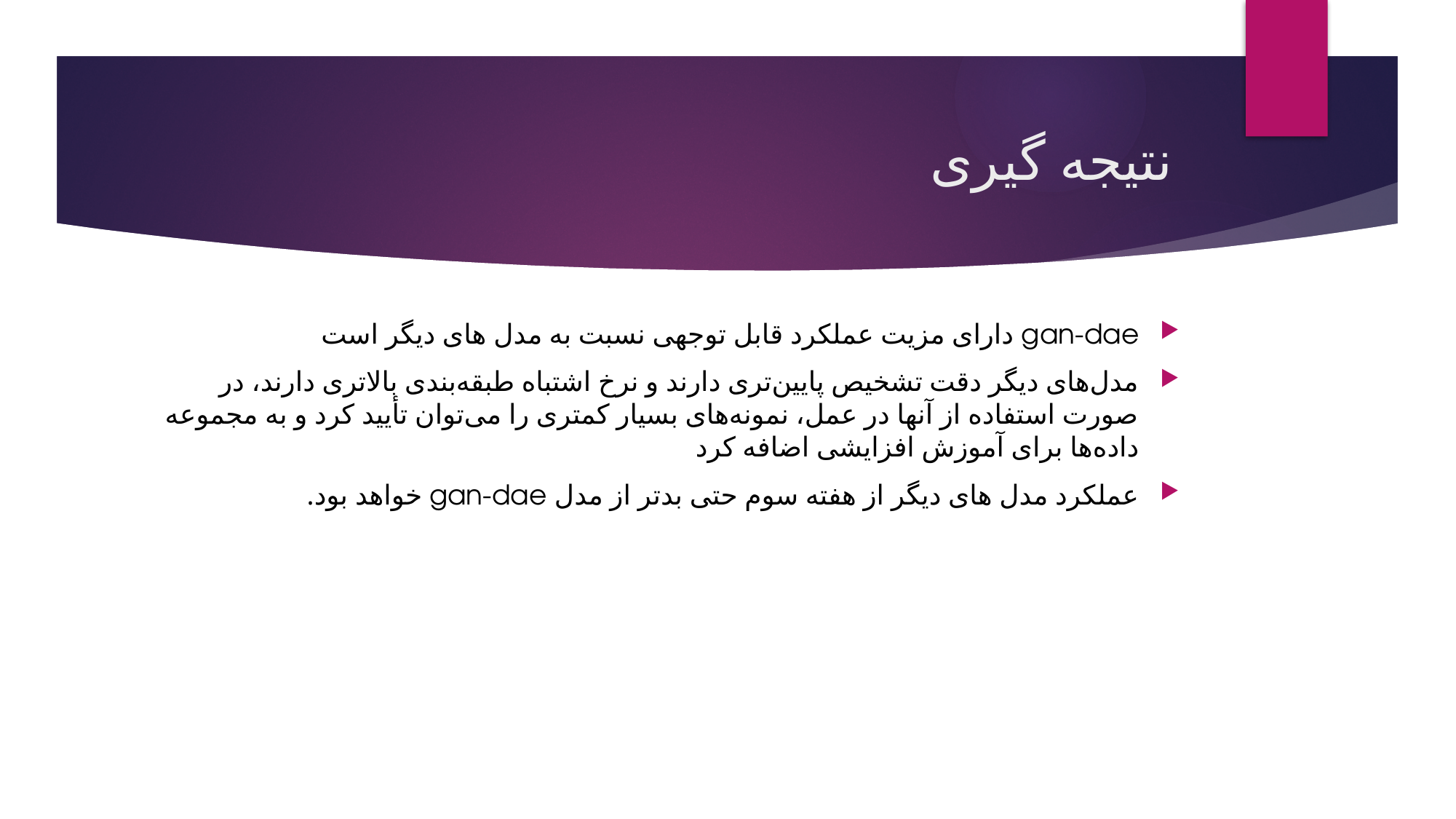

# نتیجه گیری
gan-dae دارای مزیت عملکرد قابل توجهی نسبت به مدل های دیگر است
مدل‌های دیگر دقت تشخیص پایین‌تری دارند و نرخ اشتباه طبقه‌بندی بالاتری دارند، در صورت استفاده از آنها در عمل، نمونه‌های بسیار کمتری را می‌توان تأیید کرد و به مجموعه داده‌ها برای آموزش افزایشی اضافه کرد
عملکرد مدل های دیگر از هفته سوم حتی بدتر از مدل gan-dae خواهد بود.